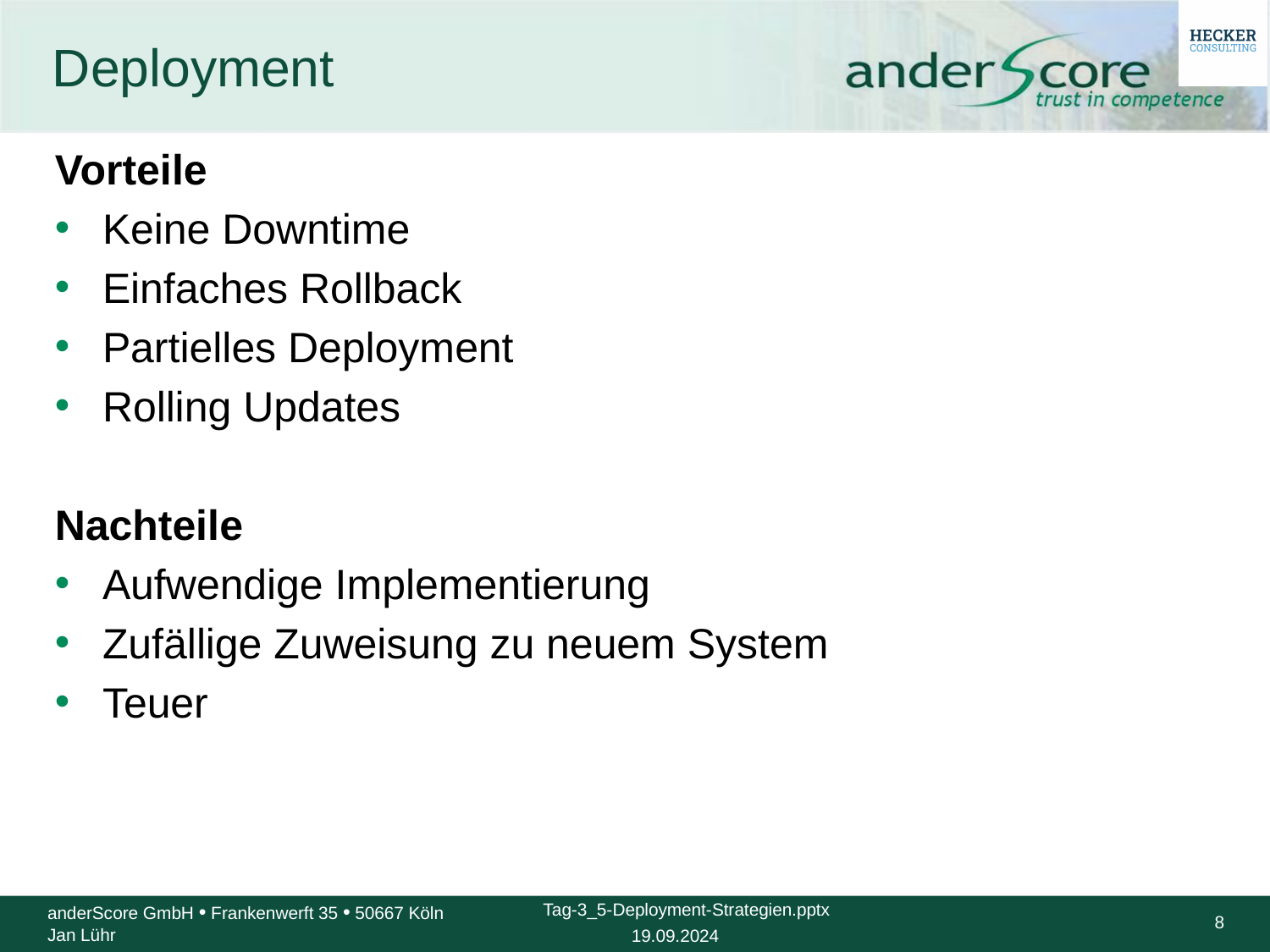

# Deployment
Vorteile
Keine Downtime
Einfaches Rollback
Partielles Deployment
Rolling Updates

Nachteile
Aufwendige Implementierung
Zufällige Zuweisung zu neuem System
Teuer